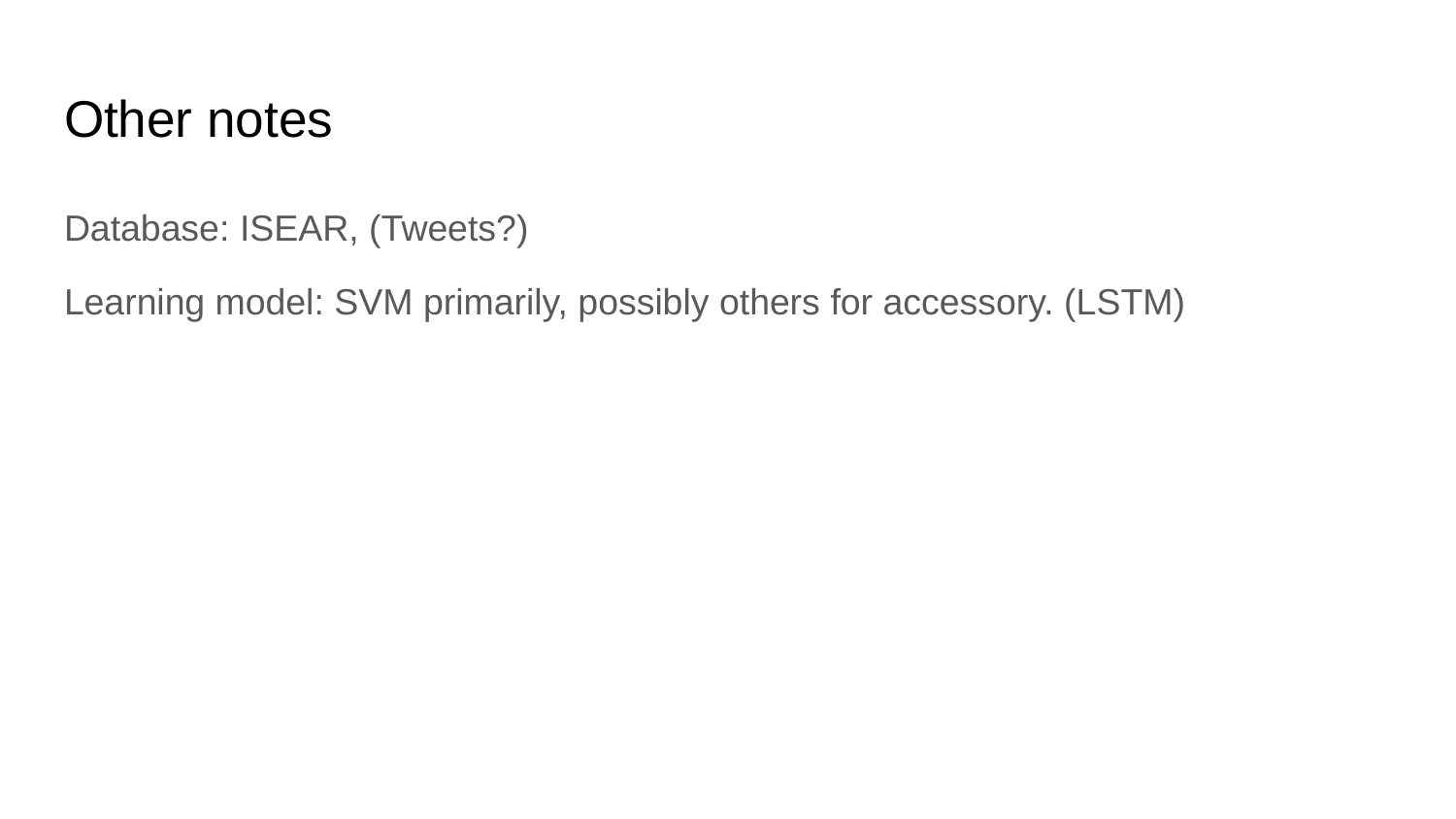

# Other notes
Database: ISEAR, (Tweets?)
Learning model: SVM primarily, possibly others for accessory. (LSTM)